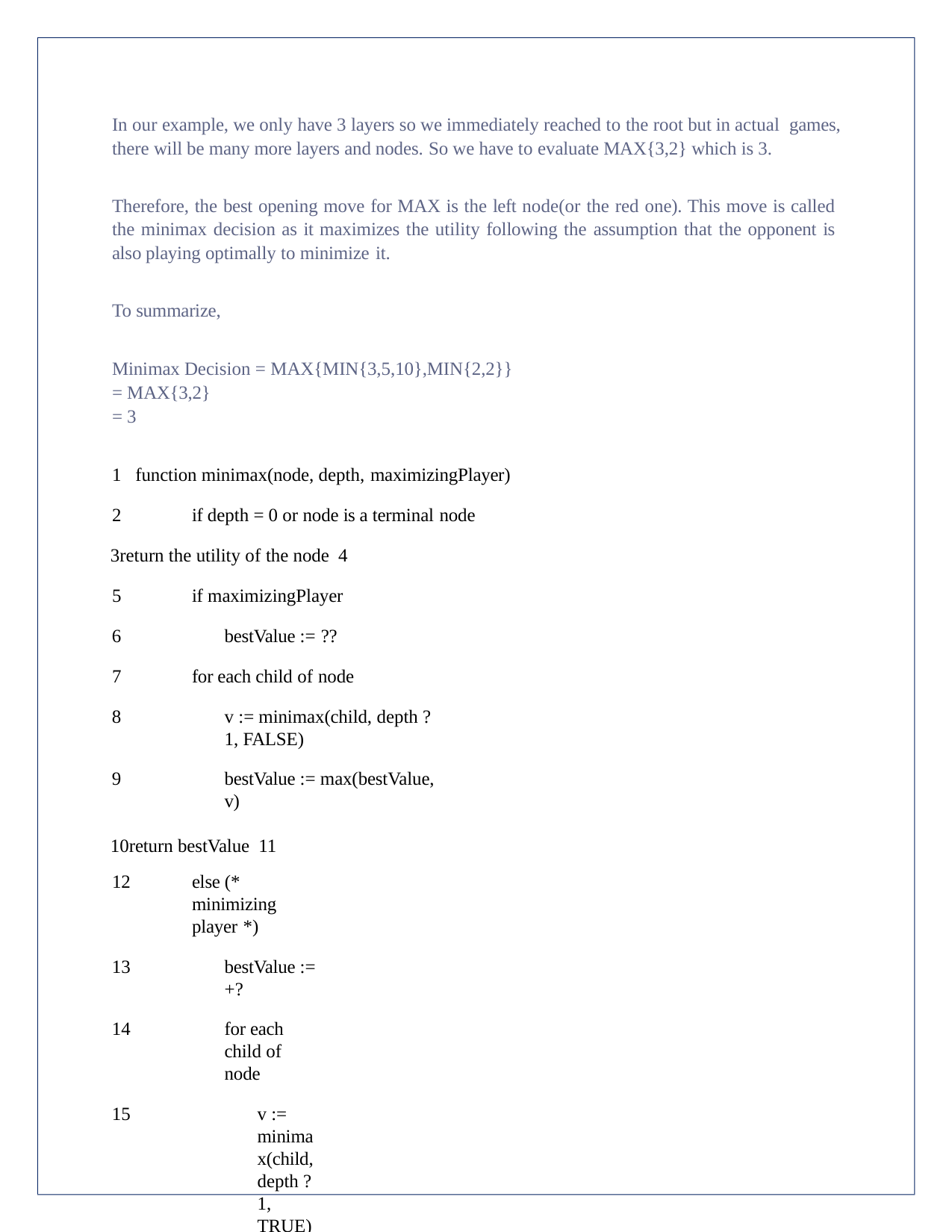

In our example, we only have 3 layers so we immediately reached to the root but in actual  games, there will be many more layers and nodes. So we have to evaluate MAX{3,2} which is 3.

Therefore, the best opening move for MAX is the left node(or the red one). This move is called  the minimax decision as it maximizes the utility following the assumption that the opponent is  also playing optimally to minimize it.

To summarize,

Minimax Decision = MAX{MIN{3,5,10},MIN{2,2}}
= MAX{3,2}
= 3

function minimax(node, depth, maximizingPlayer)
if depth = 0 or node is a terminal node
return the utility of the node  4
if maximizingPlayer
bestValue := ??
for each child of node
v := minimax(child, depth ? 1, FALSE)
bestValue := max(bestValue, v)
return bestValue  11
else (* minimizing player *)
bestValue := +?
for each child of node
v := minimax(child, depth ? 1, TRUE)
bestValue := min(bestValue, v)